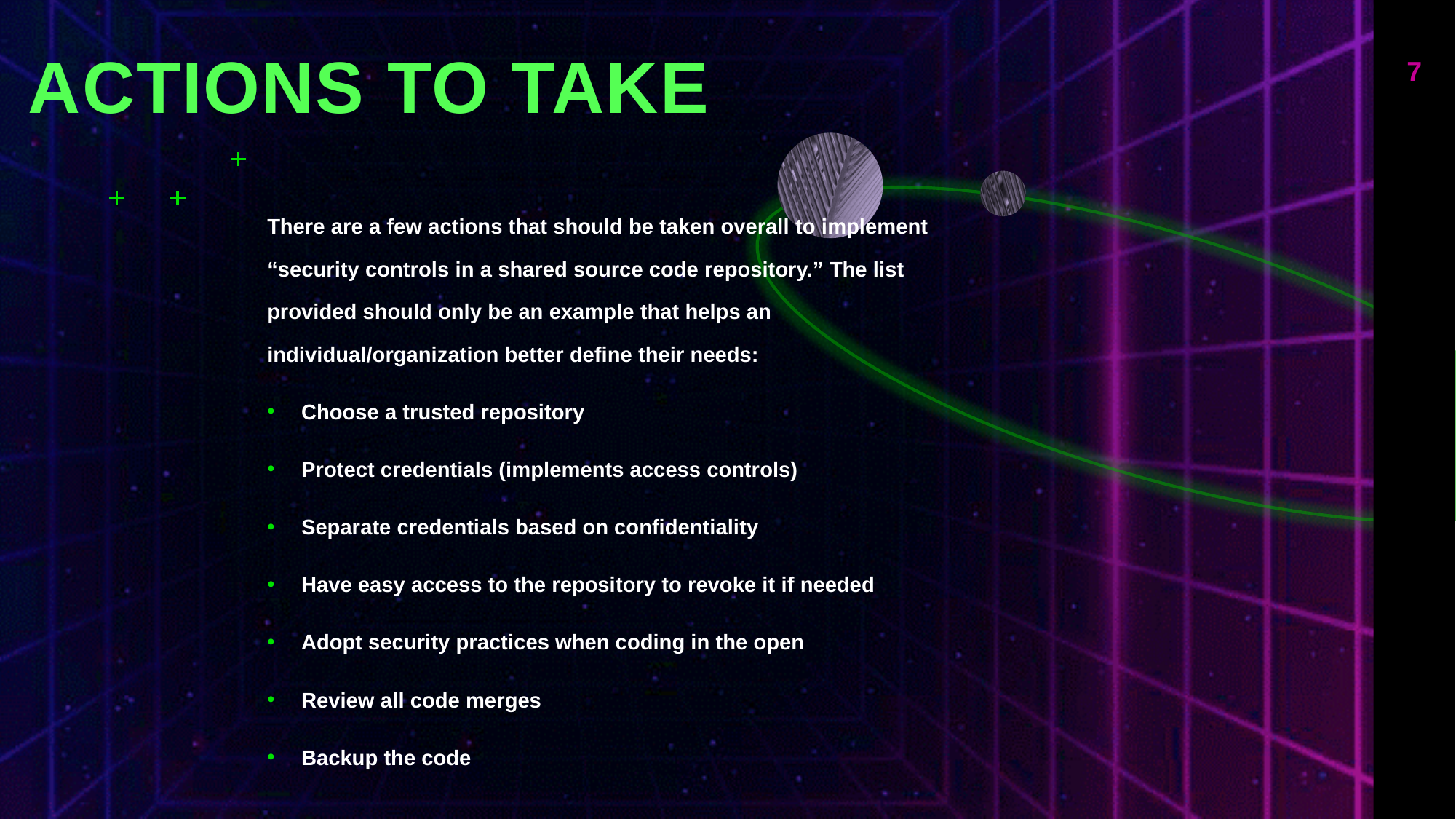

7
Actions to take
There are a few actions that should be taken overall to implement “security controls in a shared source code repository.” The list provided should only be an example that helps an individual/organization better define their needs:
Choose a trusted repository
Protect credentials (implements access controls)
Separate credentials based on confidentiality
Have easy access to the repository to revoke it if needed
Adopt security practices when coding in the open
Review all code merges
Backup the code